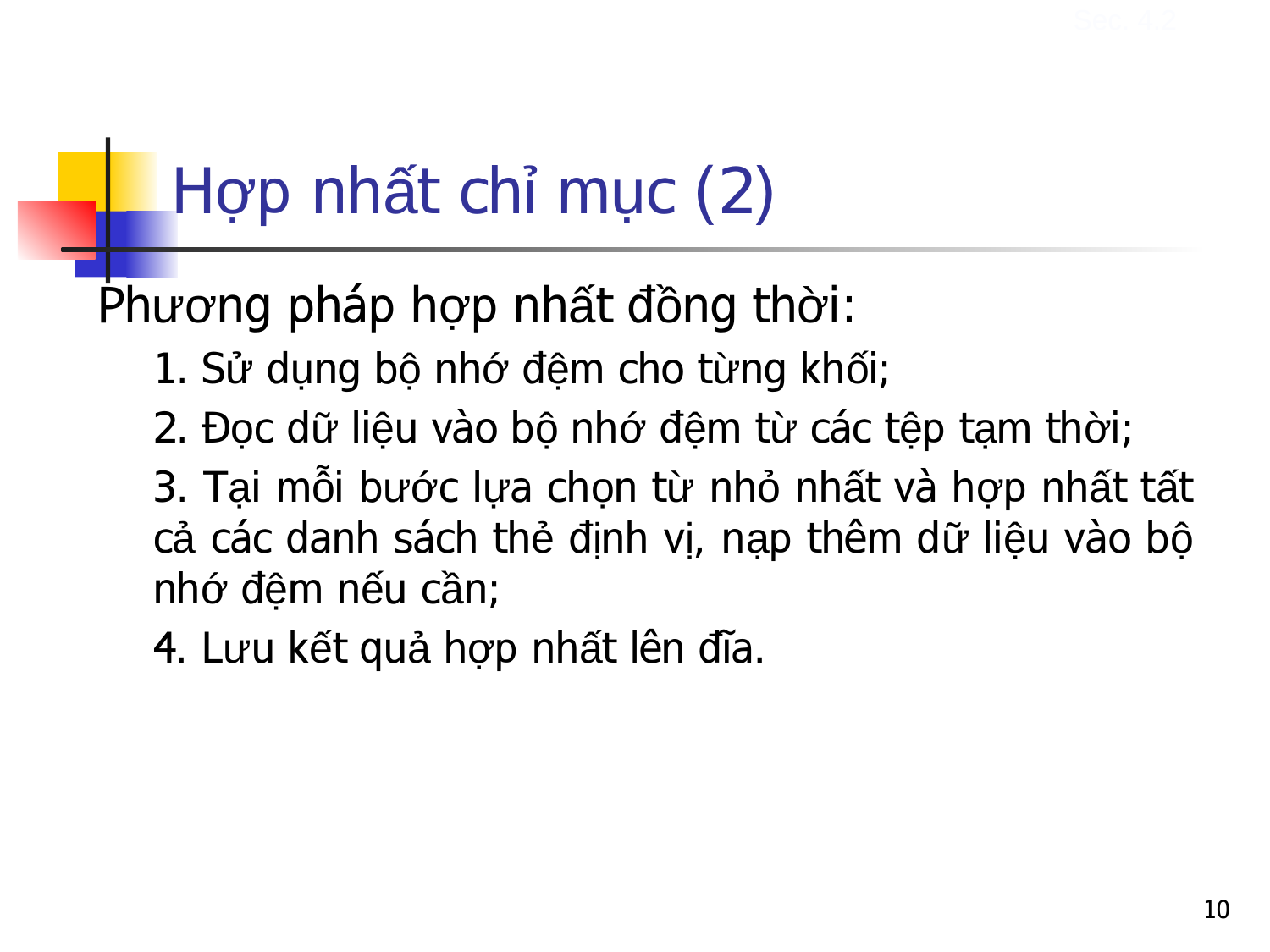

Hợp nhất chỉ mục (2)
Sec. 4.2
Phương pháp hợp nhất đồng thời:
1. Sử dụng bộ nhớ đệm cho từng khối;
2. Đọc dữ liệu vào bộ nhớ đệm từ các tệp tạm thời;
3. Tại mỗi bước lựa chọn từ nhỏ nhất và hợp nhất tất cả các danh sách thẻ định vị, nạp thêm dữ liệu vào bộ nhớ đệm nếu cần;
4. Lưu kết quả hợp nhất lên đĩa.
10